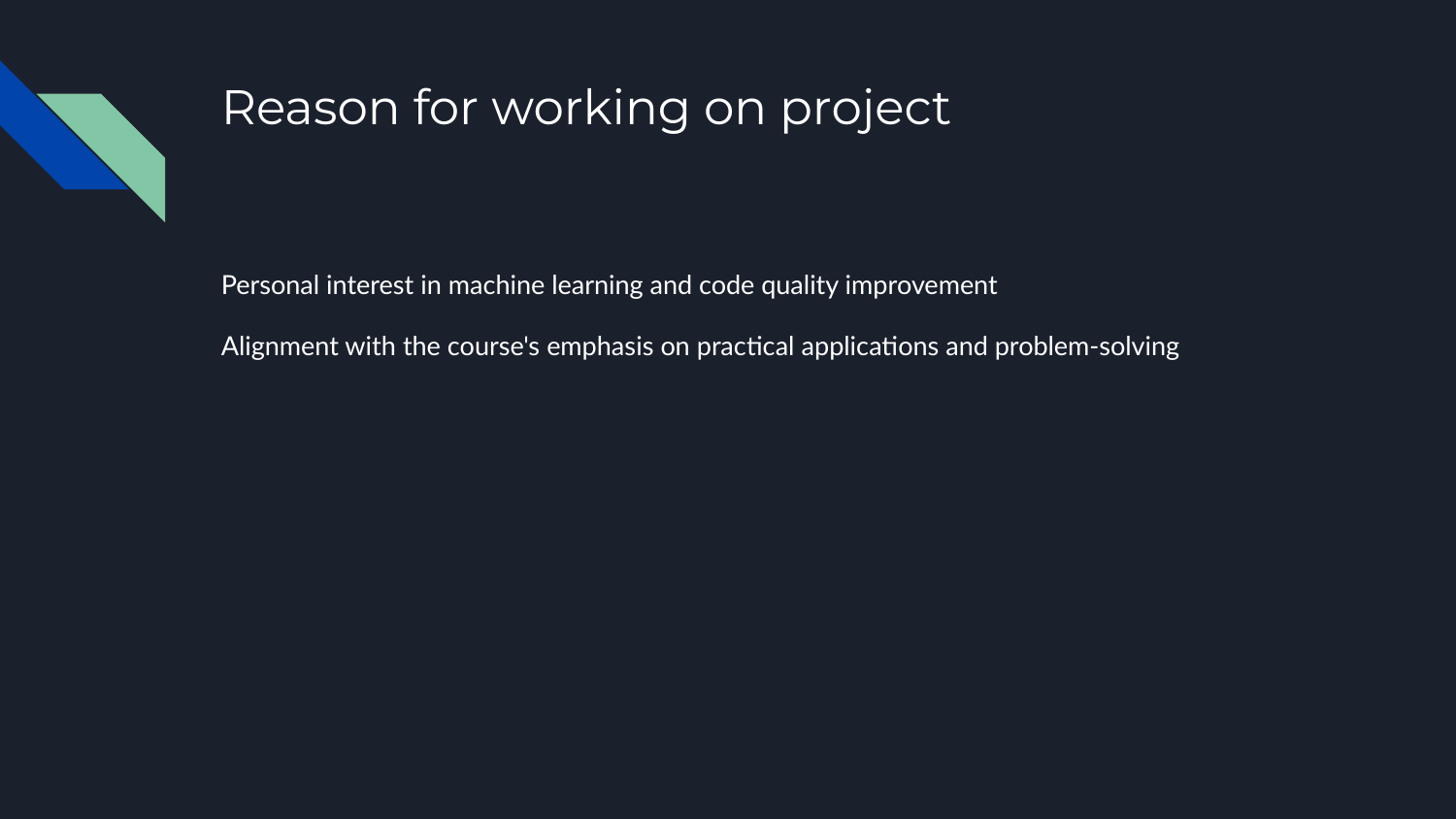

# Reason for working on project
Personal interest in machine learning and code quality improvement
Alignment with the course's emphasis on practical applications and problem-solving